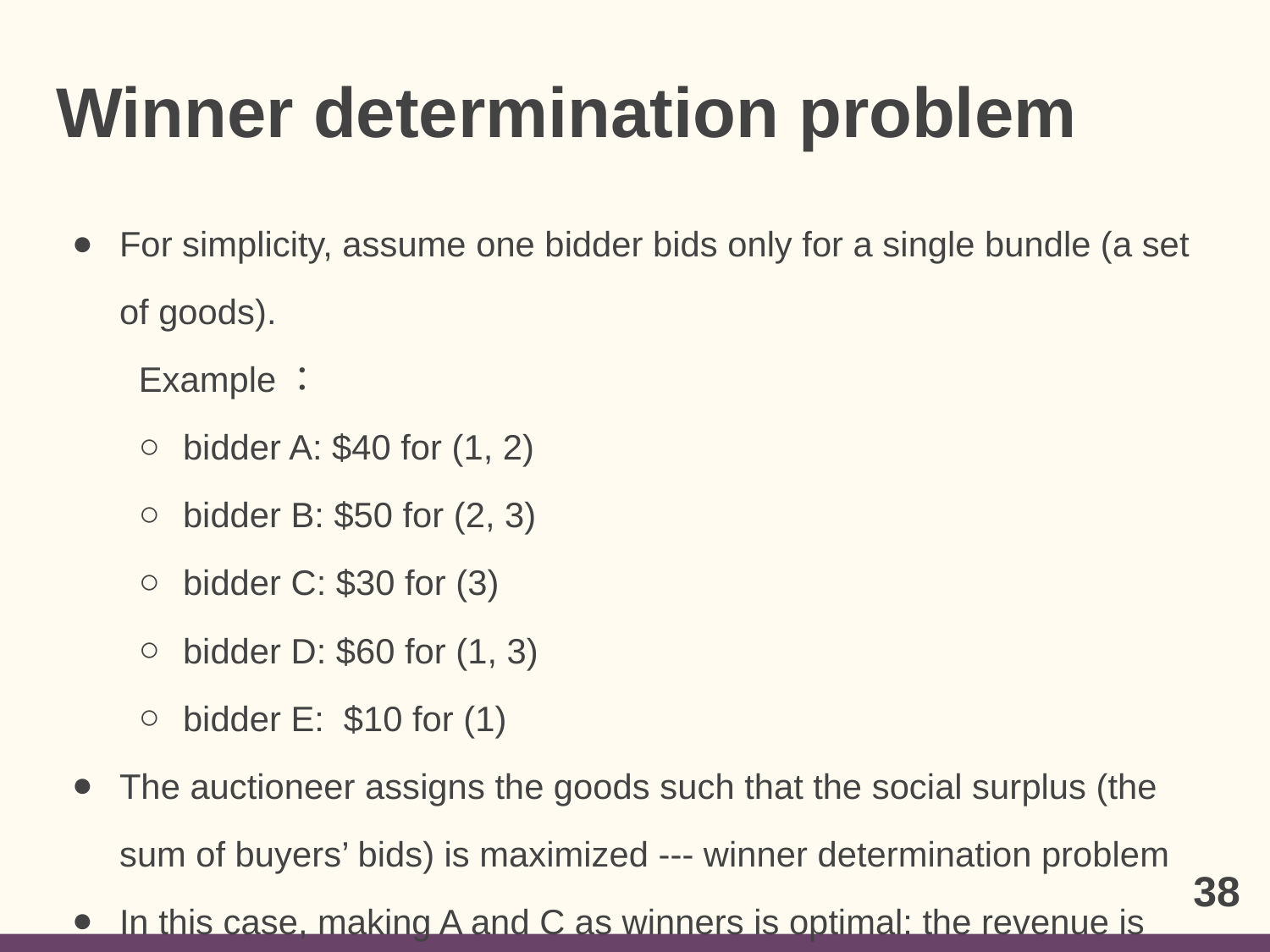

# Winner determination problem
For simplicity, assume one bidder bids only for a single bundle (a set of goods).
Example：
bidder A: $40 for (1, 2)
bidder B: $50 for (2, 3)
bidder C: $30 for (3)
bidder D: $60 for (1, 3)
bidder E:  $10 for (1)
The auctioneer assigns the goods such that the social surplus (the sum of buyers’ bids) is maximized --- winner determination problem
In this case, making A and C as winners is optimal: the revenue is $70.
38